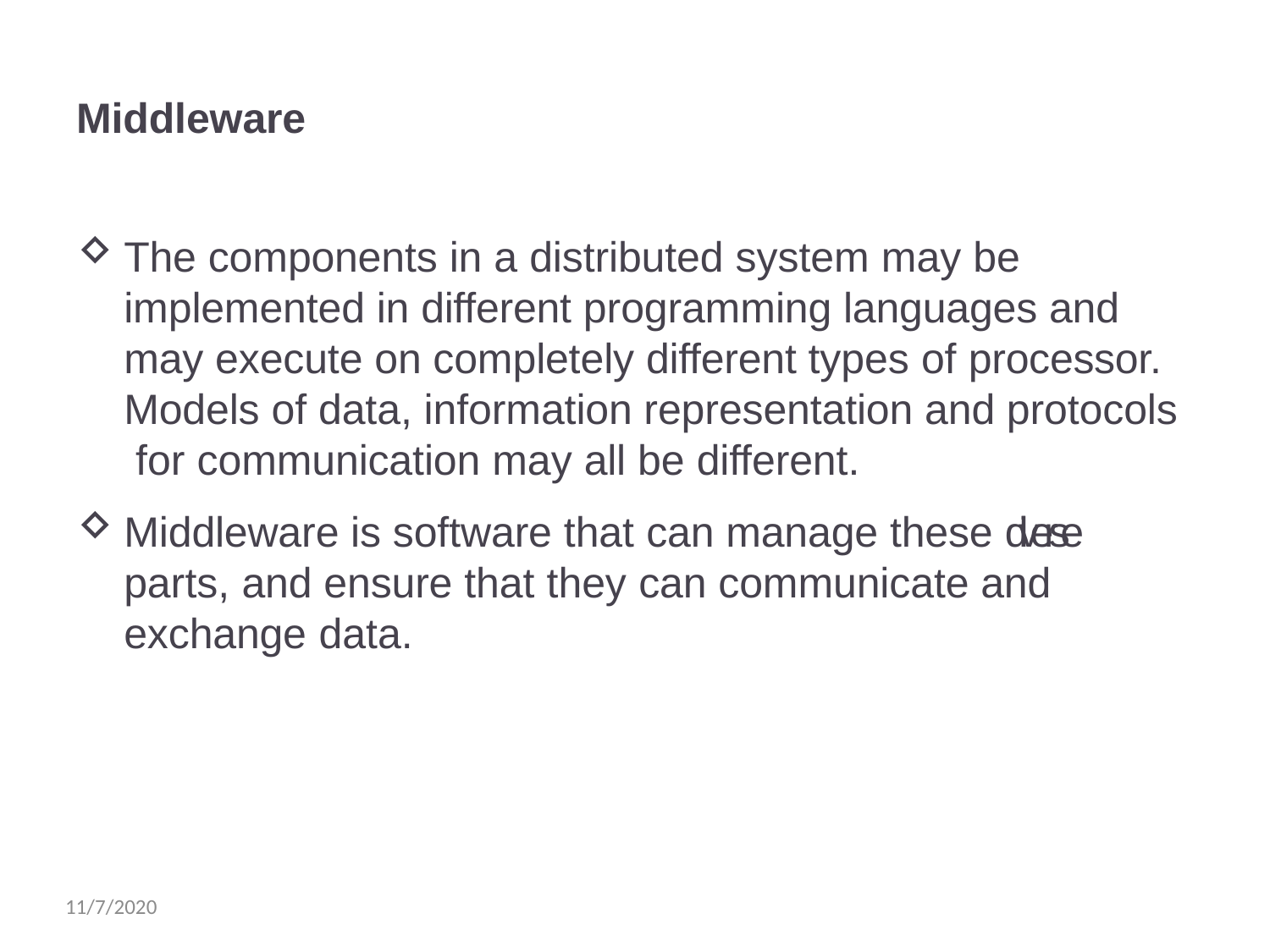

Middleware

The components in a distributed system may be  implemented in different programming languages and  may execute on completely different types of processor.  Models of data, information representation and protocols  for communication may all be different.
Middleware is software that can manage these diverse  parts, and ensure that they can communicate and  exchange data.
11/7/2020